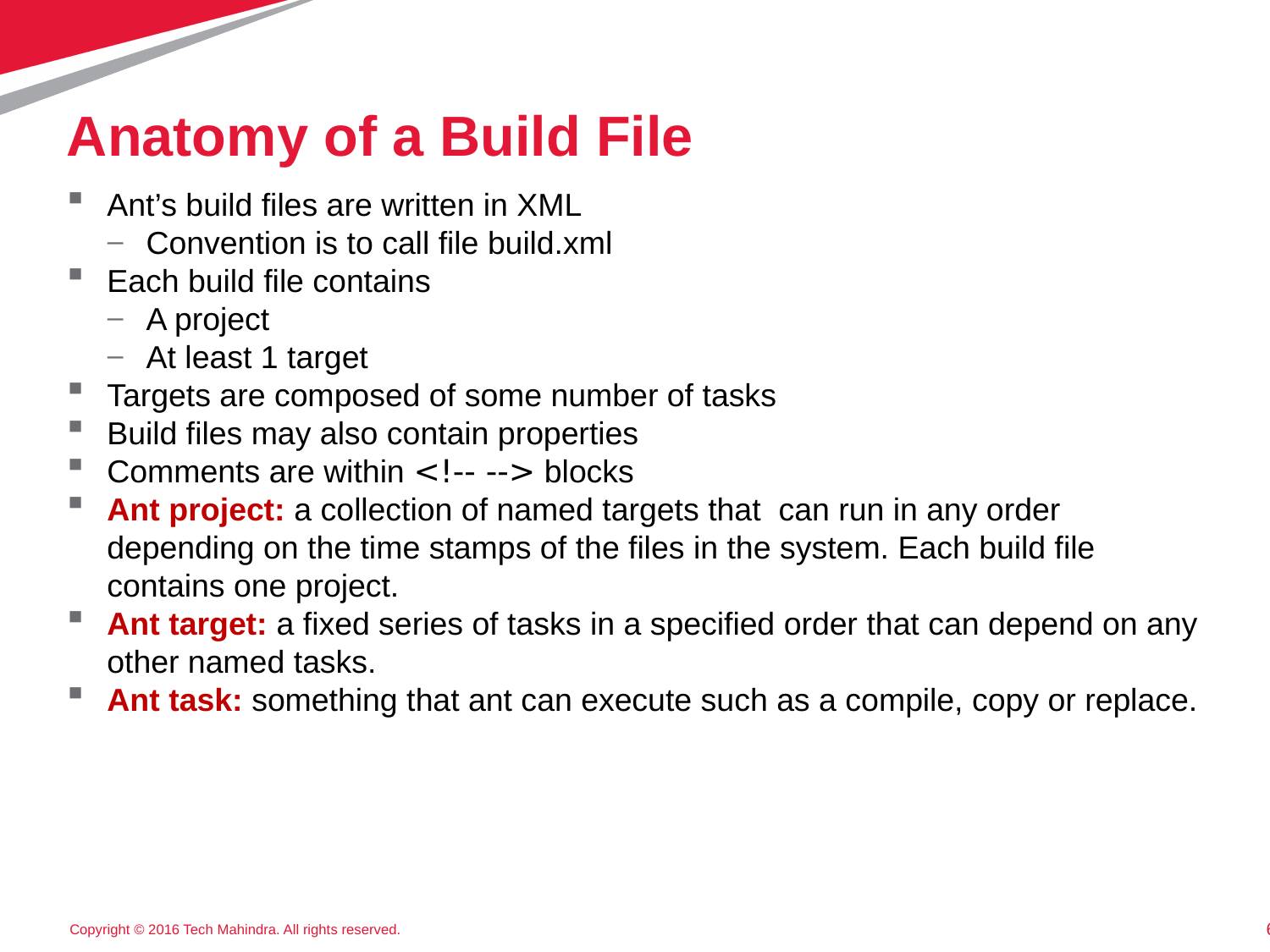

# Anatomy of a Build File
Ant’s build files are written in XML
Convention is to call file build.xml
Each build file contains
A project
At least 1 target
Targets are composed of some number of tasks
Build files may also contain properties
Comments are within <!-- --> blocks
Ant project: a collection of named targets that  can run in any order depending on the time stamps of the files in the system. Each build file contains one project.
Ant target: a fixed series of tasks in a specified order that can depend on any other named tasks.
Ant task: something that ant can execute such as a compile, copy or replace.